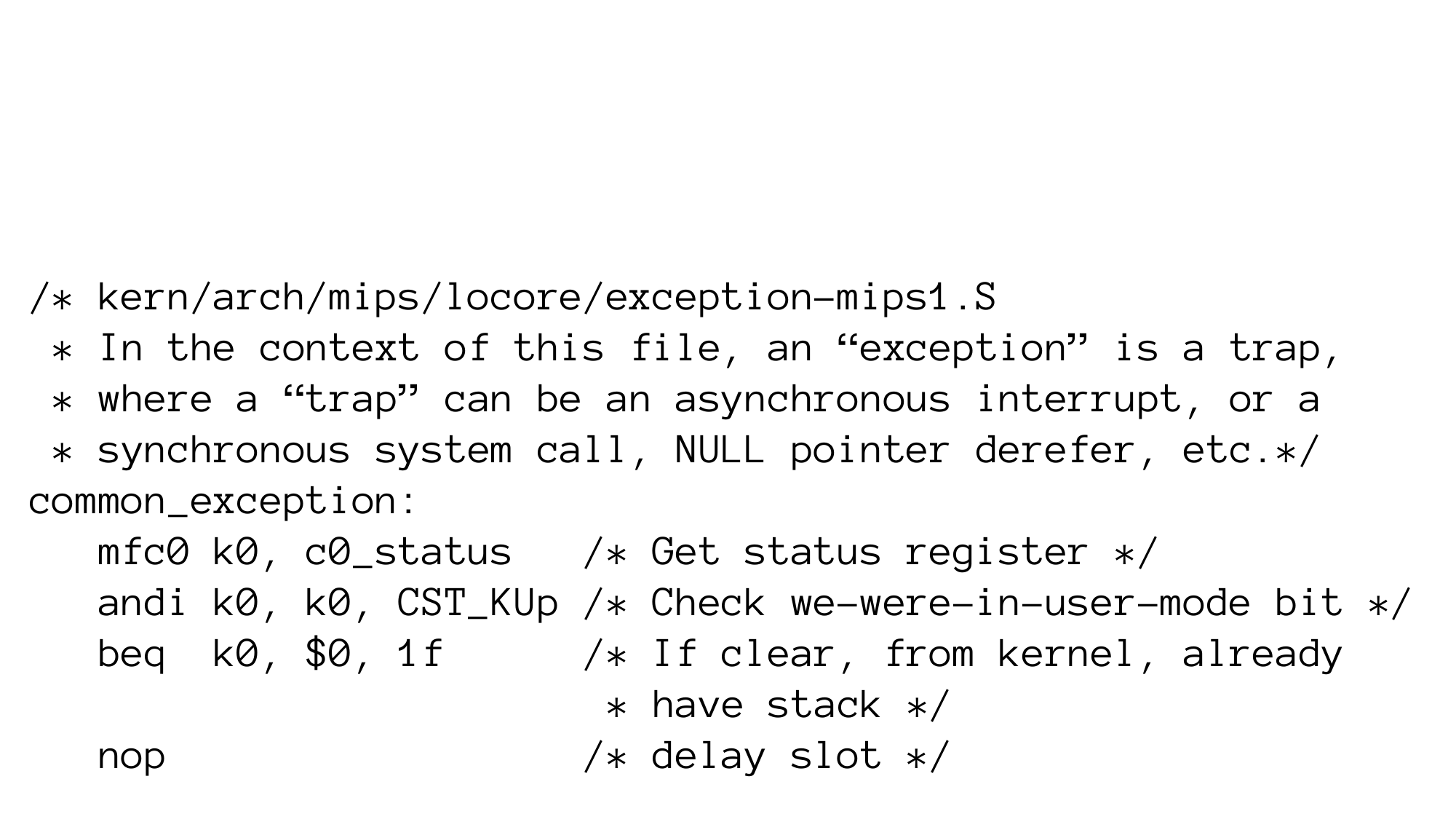

/* kern/arch/mips/locore/exception-mips1.S
 * In the context of this file, an “exception” is a trap,
 * where a “trap” can be an asynchronous interrupt, or a
 * synchronous system call, NULL pointer derefer, etc.*/
common_exception:
   mfc0 k0, c0_status   /* Get status register */
   andi k0, k0, CST_KUp /* Check we-were-in-user-mode bit */
   beq  k0, $0, 1f      /* If clear, from kernel, already
                         * have stack */
   nop                  /* delay slot */

   /* Coming from user mode - find kernel stack */
   mfc0 k1, c0_context  /* we keep the CPU number here */
   srl k1, k1, CTX_PTBASESHIFT  /* shift it to get just the
                                 * CPU number */
   sll k1, k1, 2  /* shift it back to make an array index */
   lui k0, %hi(cpustacks)  /* get base address of
                            * cpustacks[] */
   addu k0, k0, k1         /* index it */
   move k1, sp             /* Save prev stack ptr in k1 */
   b 2f                    /* Skip to common code */
   lw sp, %lo(cpustacks)(k0)  /* Load kernel stack pointer
                               * (in delay slot) */